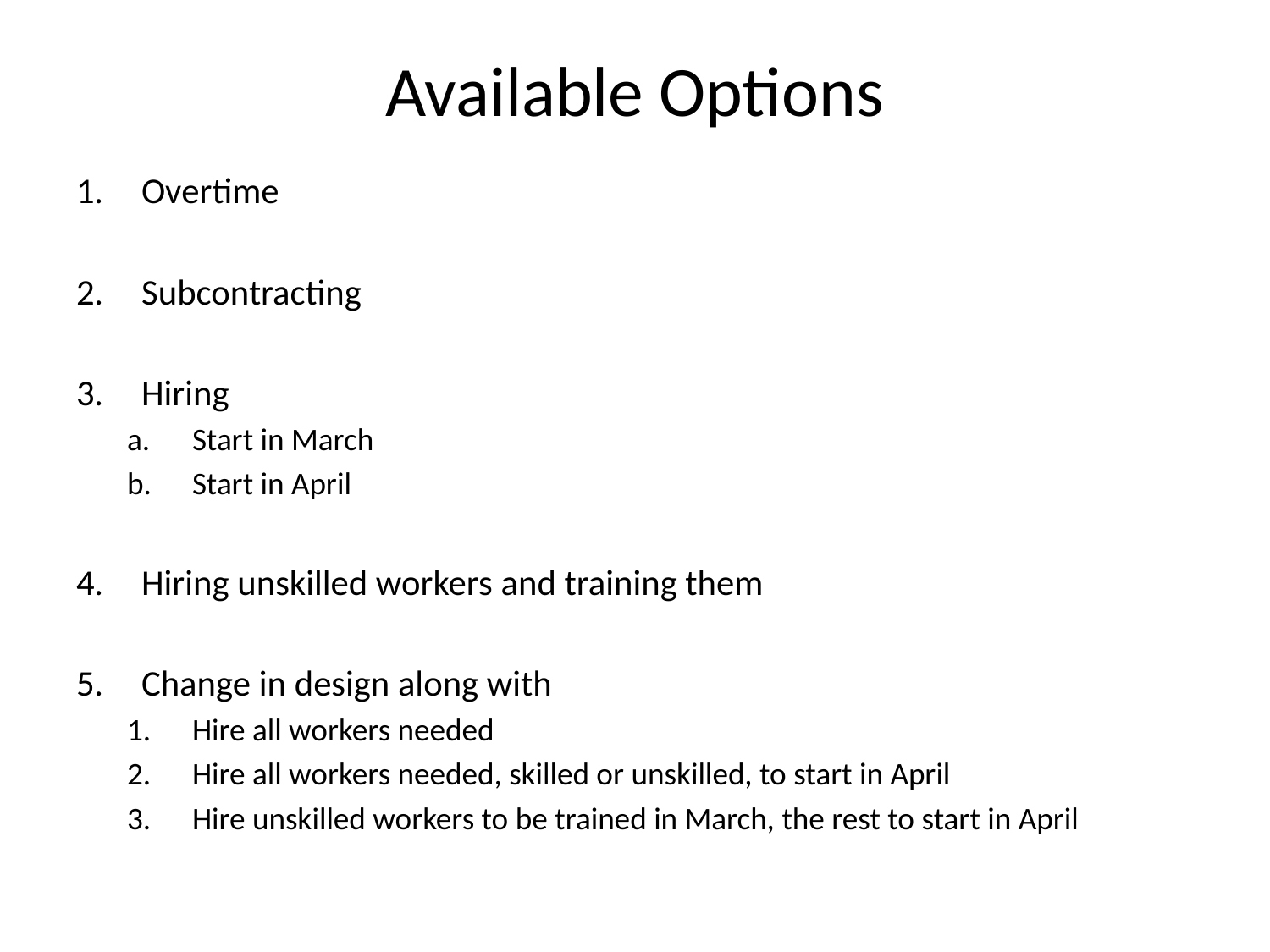

# Available Options
Overtime

Subcontracting

Hiring
Start in March
Start in April

Hiring unskilled workers and training them

Change in design along with
Hire all workers needed
Hire all workers needed, skilled or unskilled, to start in April
Hire unskilled workers to be trained in March, the rest to start in April